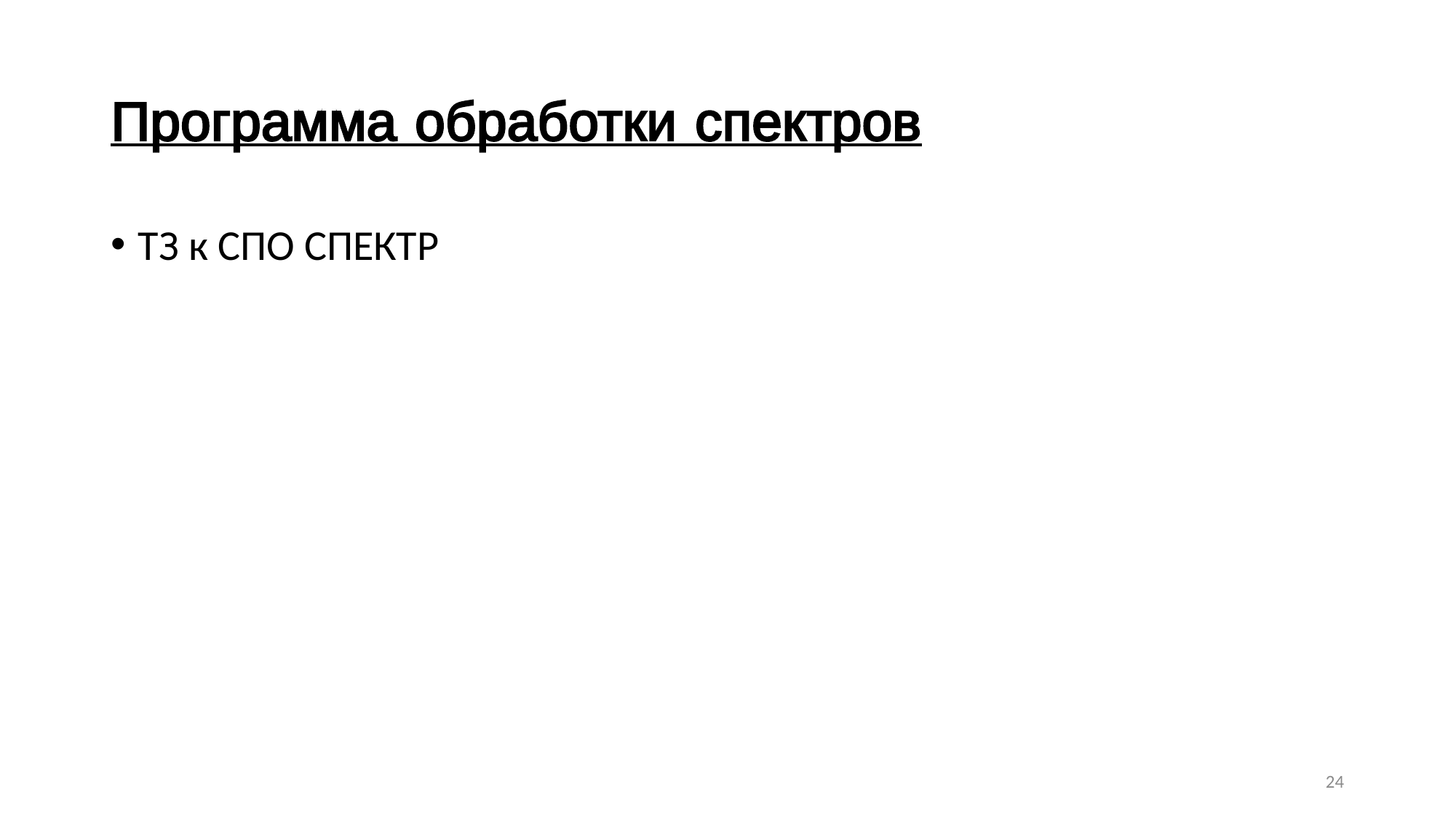

# Программа обработки спектров
ТЗ к СПО СПЕКТР
24